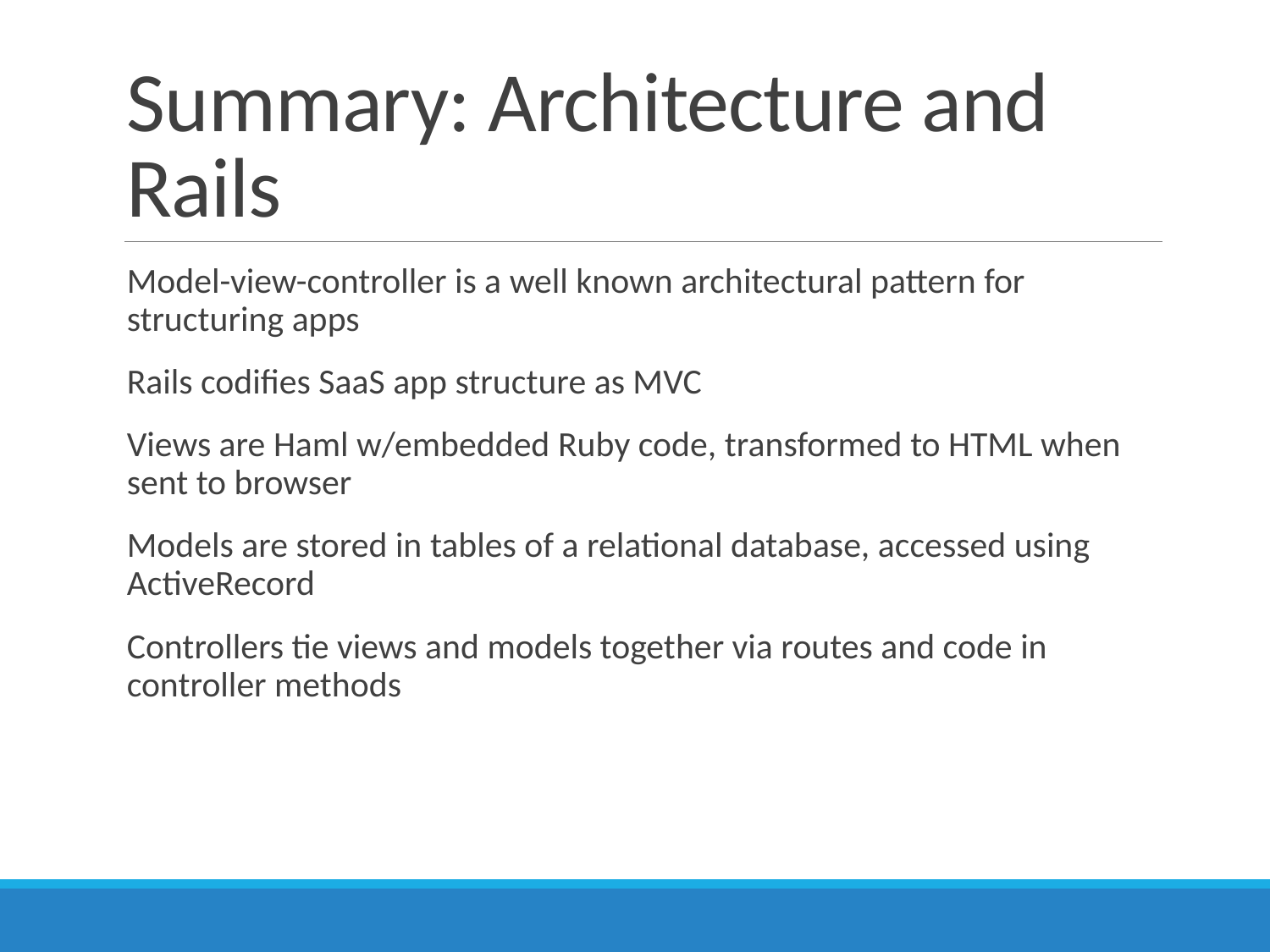

# Summary: Architecture and Rails
Model-view-controller is a well known architectural pattern for structuring apps
Rails codifies SaaS app structure as MVC
Views are Haml w/embedded Ruby code, transformed to HTML when sent to browser
Models are stored in tables of a relational database, accessed using ActiveRecord
Controllers tie views and models together via routes and code in controller methods